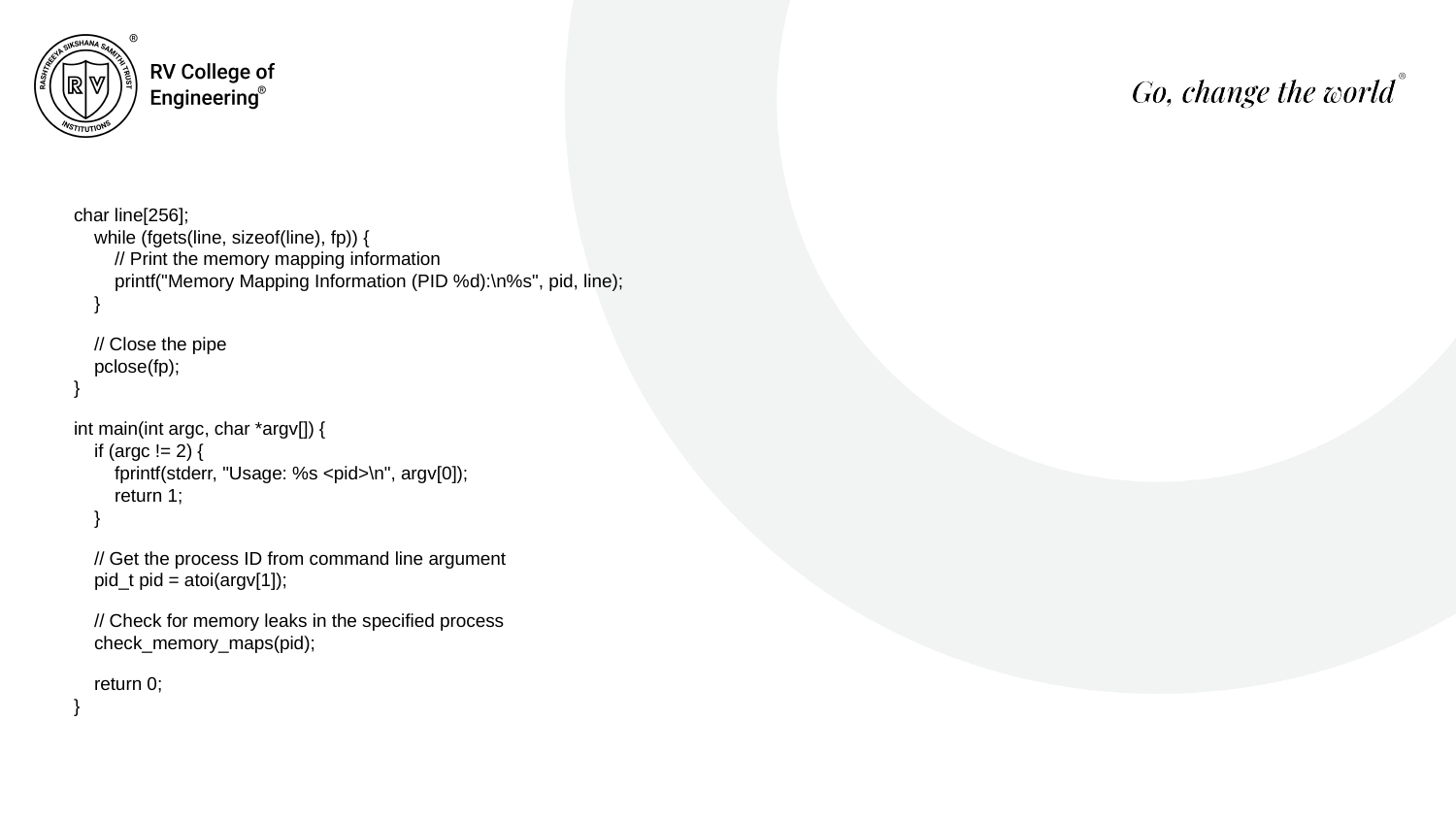

char line[256];
    while (fgets(line, sizeof(line), fp)) {
        // Print the memory mapping information
        printf("Memory Mapping Information (PID %d):\n%s", pid, line);
    }

    // Close the pipe
    pclose(fp);
}

int main(int argc, char *argv[]) {
    if (argc != 2) {
        fprintf(stderr, "Usage: %s <pid>\n", argv[0]);
        return 1;
    }

    // Get the process ID from command line argument
    pid_t pid = atoi(argv[1]);

    // Check for memory leaks in the specified process
    check_memory_maps(pid);

    return 0;
}